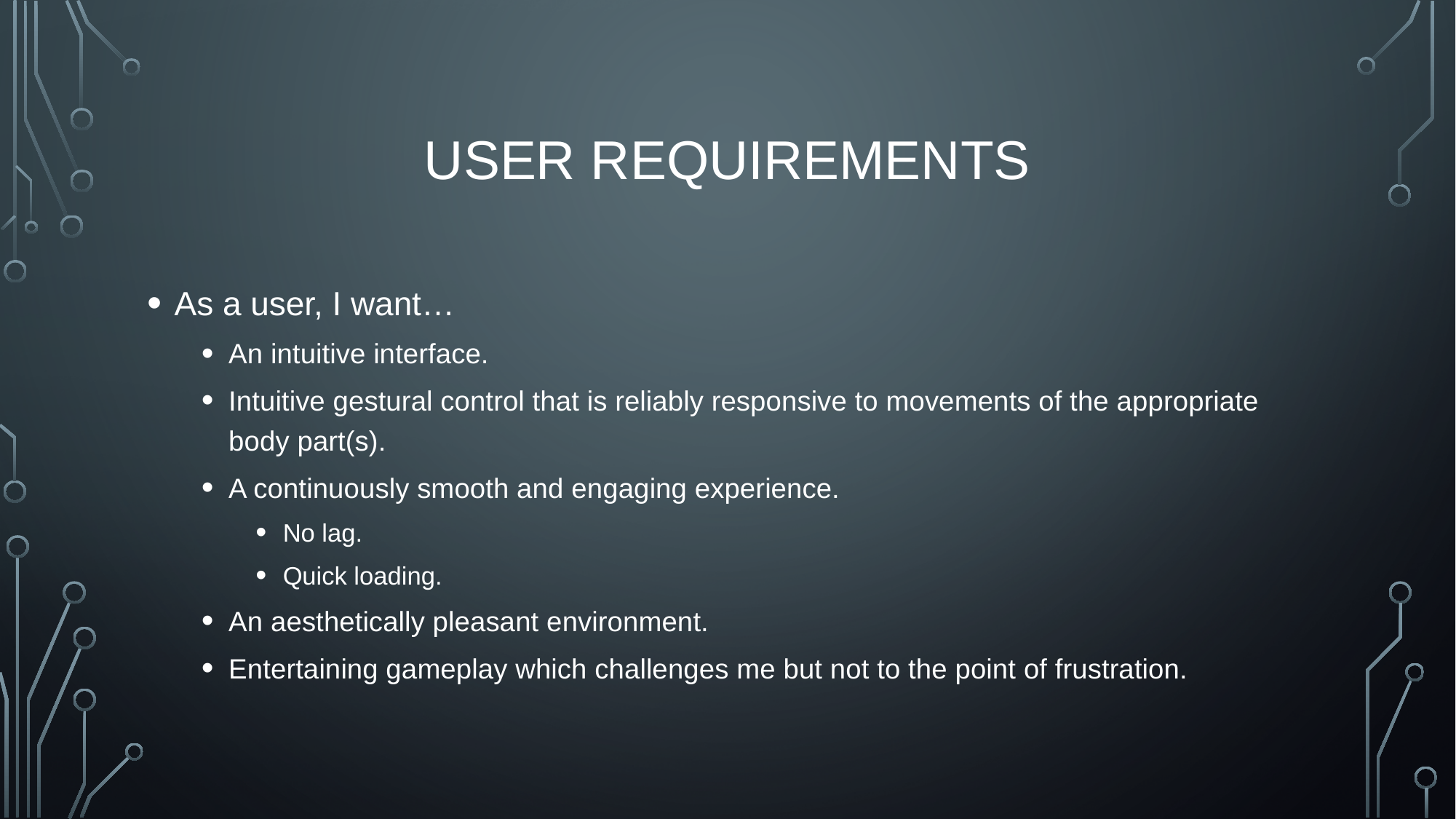

# User requirements
As a user, I want…
An intuitive interface.
Intuitive gestural control that is reliably responsive to movements of the appropriate body part(s).
A continuously smooth and engaging experience.
No lag.
Quick loading.
An aesthetically pleasant environment.
Entertaining gameplay which challenges me but not to the point of frustration.